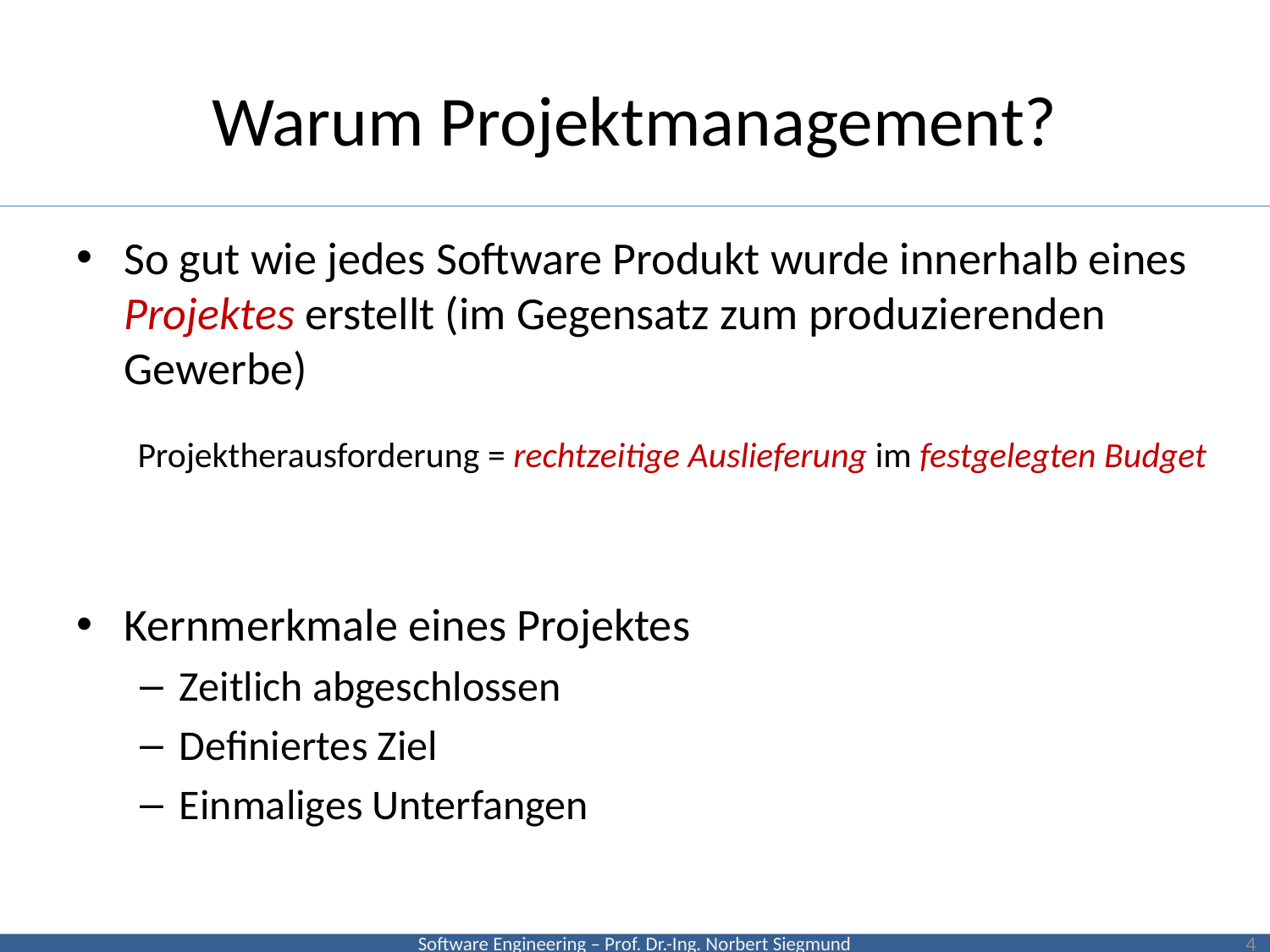

# Warum Projektmanagement?
So gut wie jedes Software Produkt wurde innerhalb eines Projektes erstellt (im Gegensatz zum produzierenden Gewerbe)

Kernmerkmale eines Projektes
Zeitlich abgeschlossen
Definiertes Ziel
Einmaliges Unterfangen

Projektherausforderung = rechtzeitige Auslieferung im festgelegten Budget
4